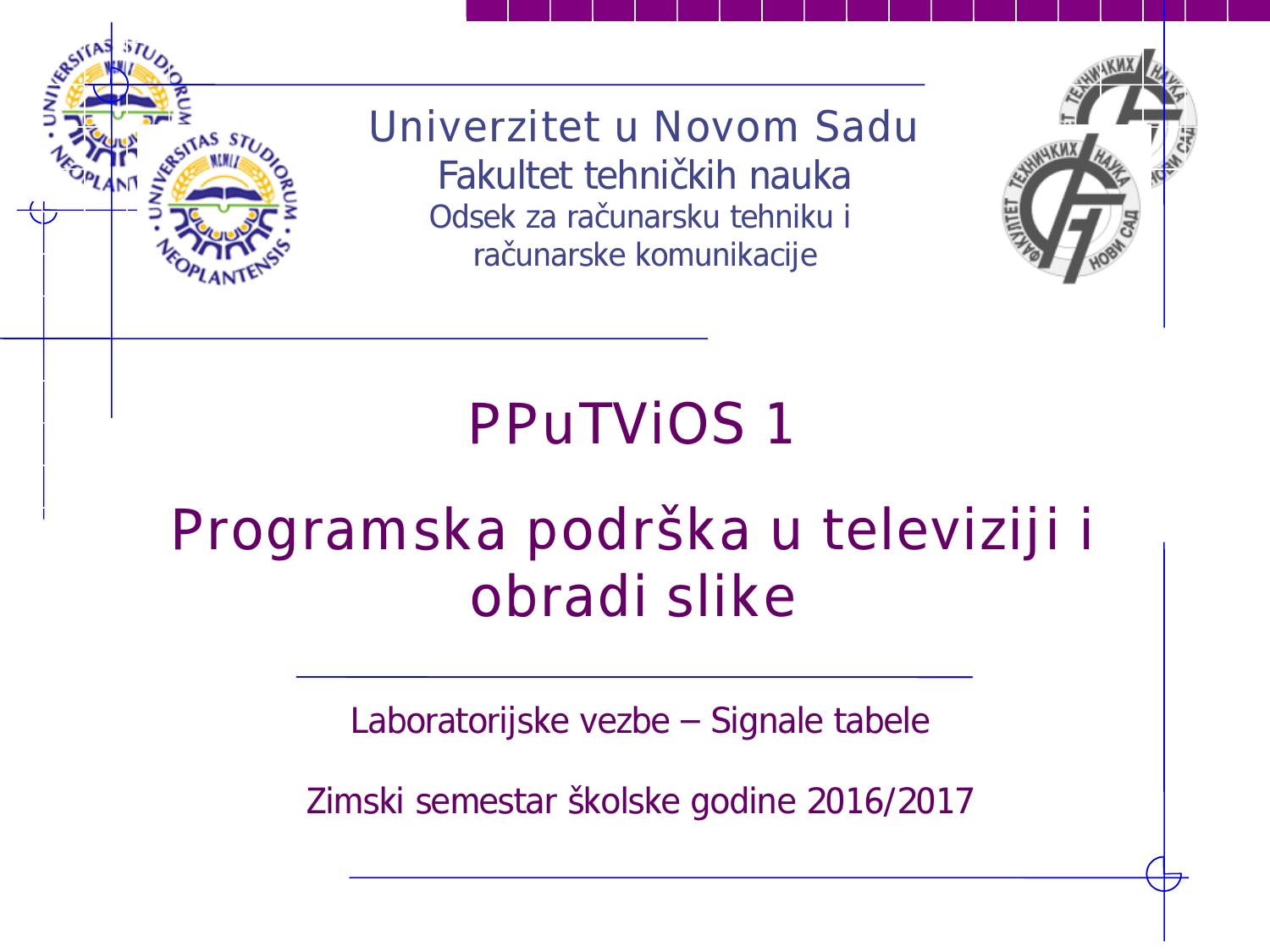

PPuTViOS 1

Programska podrška u televiziji i obradi slike

Laboratorijske vezbe – Signale tabele

Zimski semestar školske godine 2016/2017